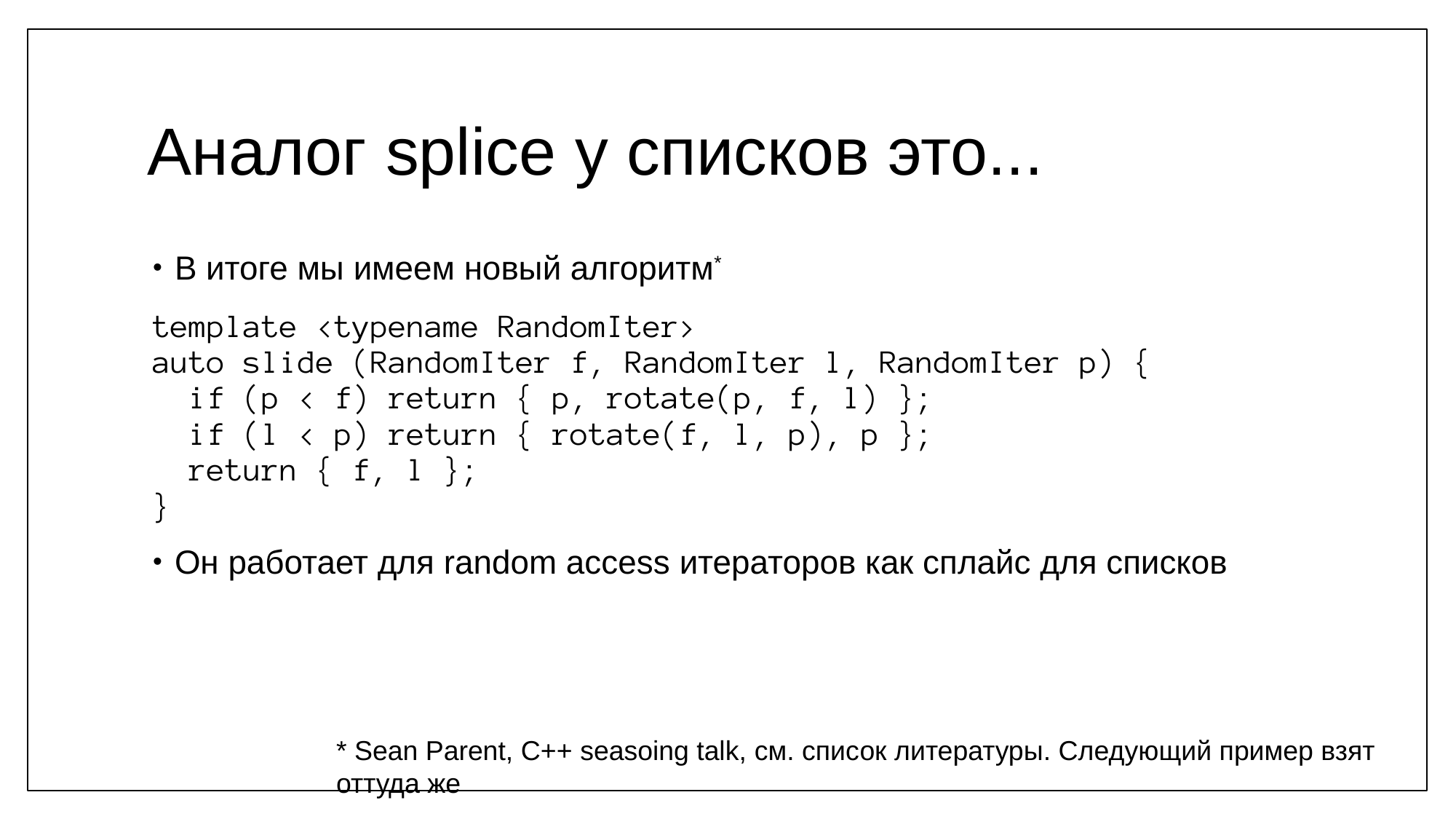

# Аналог splice у списков это...
В итоге мы имеем новый алгоритм*
template <typename RandomIter>
auto slide (RandomIter f, RandomIter l, RandomIter p) {
  if (p < f) return { p, rotate(p, f, l) };
  if (l < p) return { rotate(f, l, p), p };
  return { f, l };
}
Он работает для random access итераторов как сплайс для списков
* Sean Parent, C++ seasoing talk, см. список литературы. Следующий пример взят оттуда же